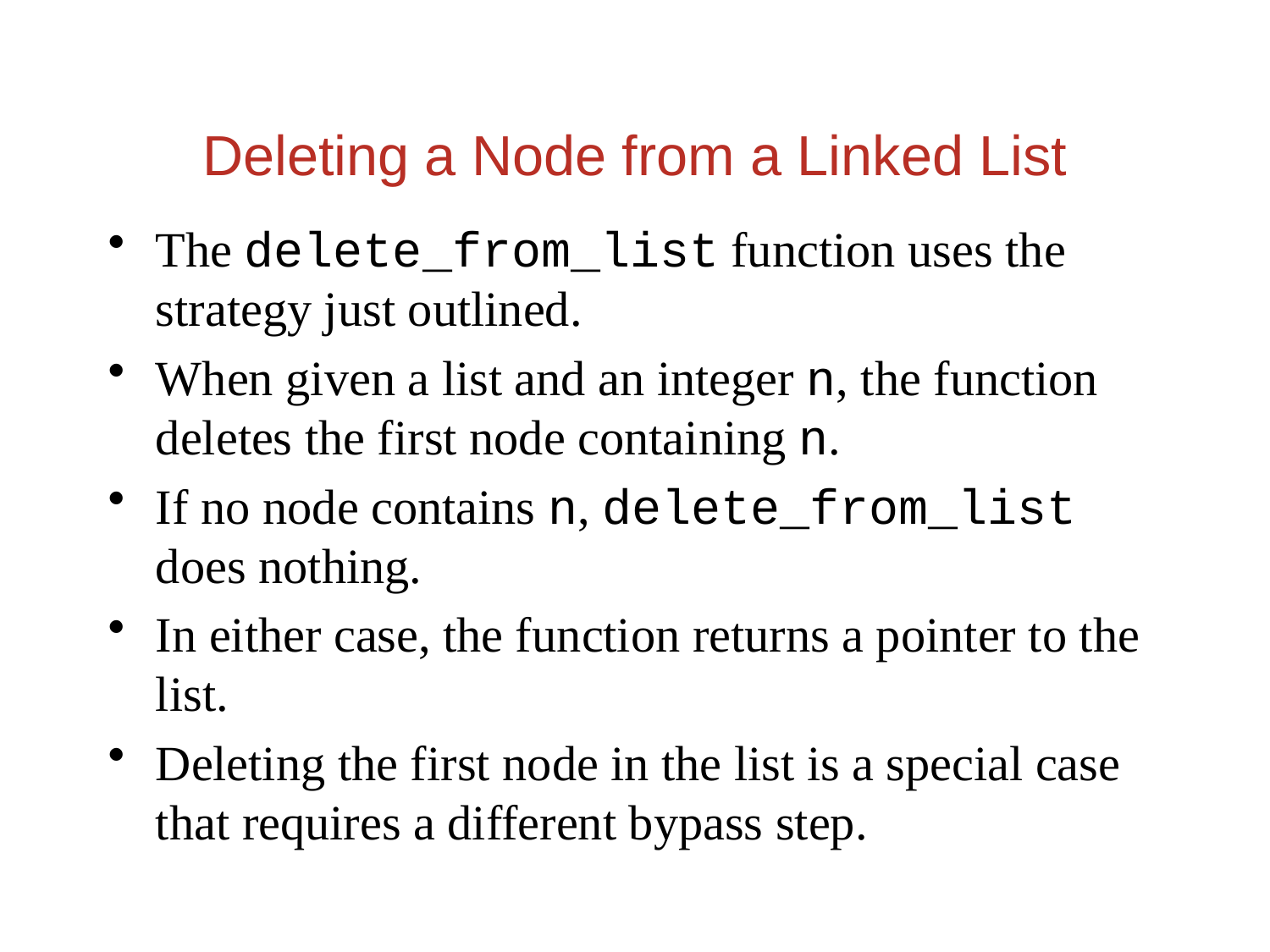

# Deleting a Node from a Linked List
The delete_from_list function uses the strategy just outlined.
When given a list and an integer n, the function deletes the first node containing n.
If no node contains n, delete_from_list does nothing.
In either case, the function returns a pointer to the list.
Deleting the first node in the list is a special case that requires a different bypass step.